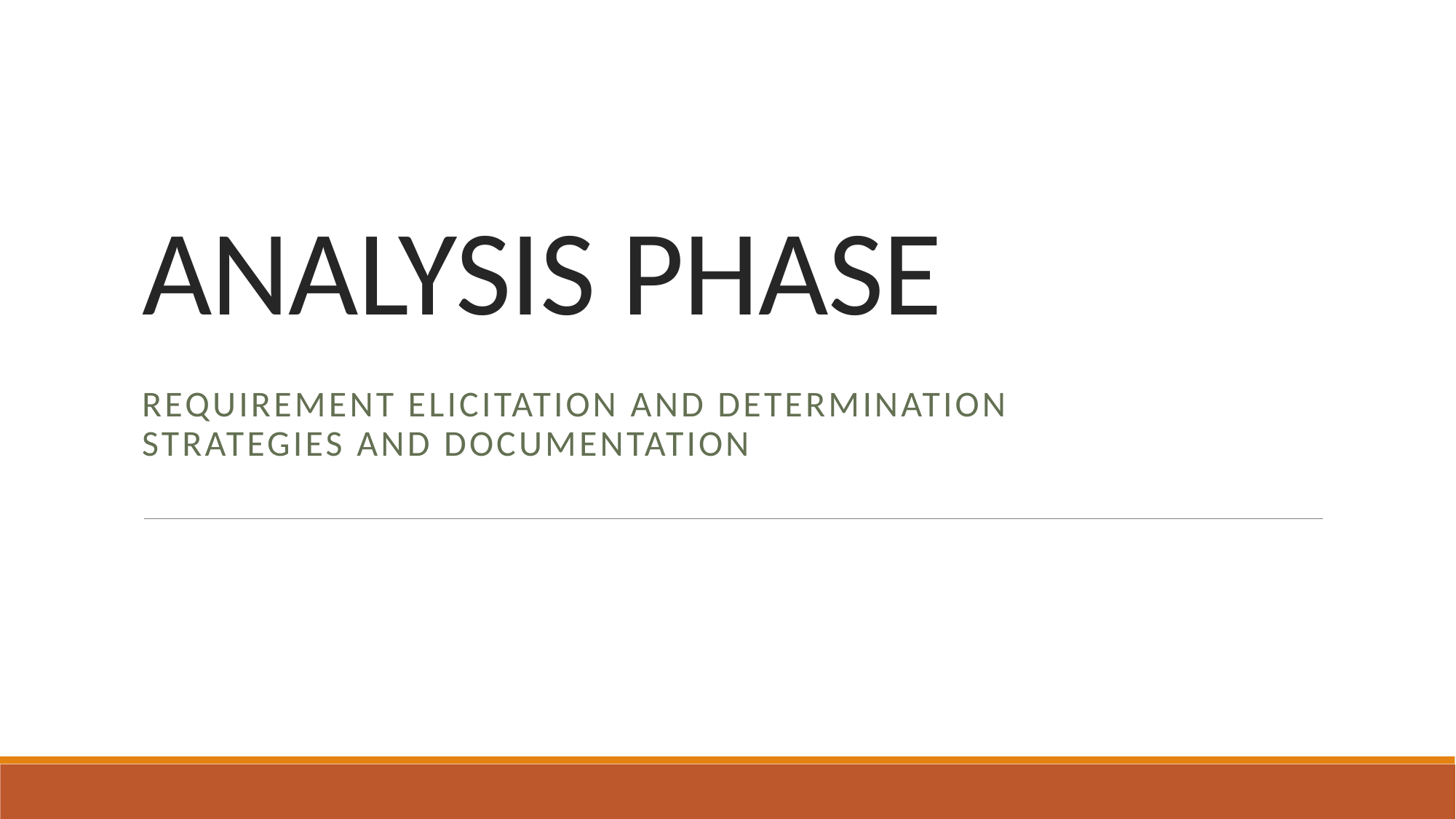

# ANALYSIS PHASE
Requirement Elicitation and Determination Strategies and Documentation